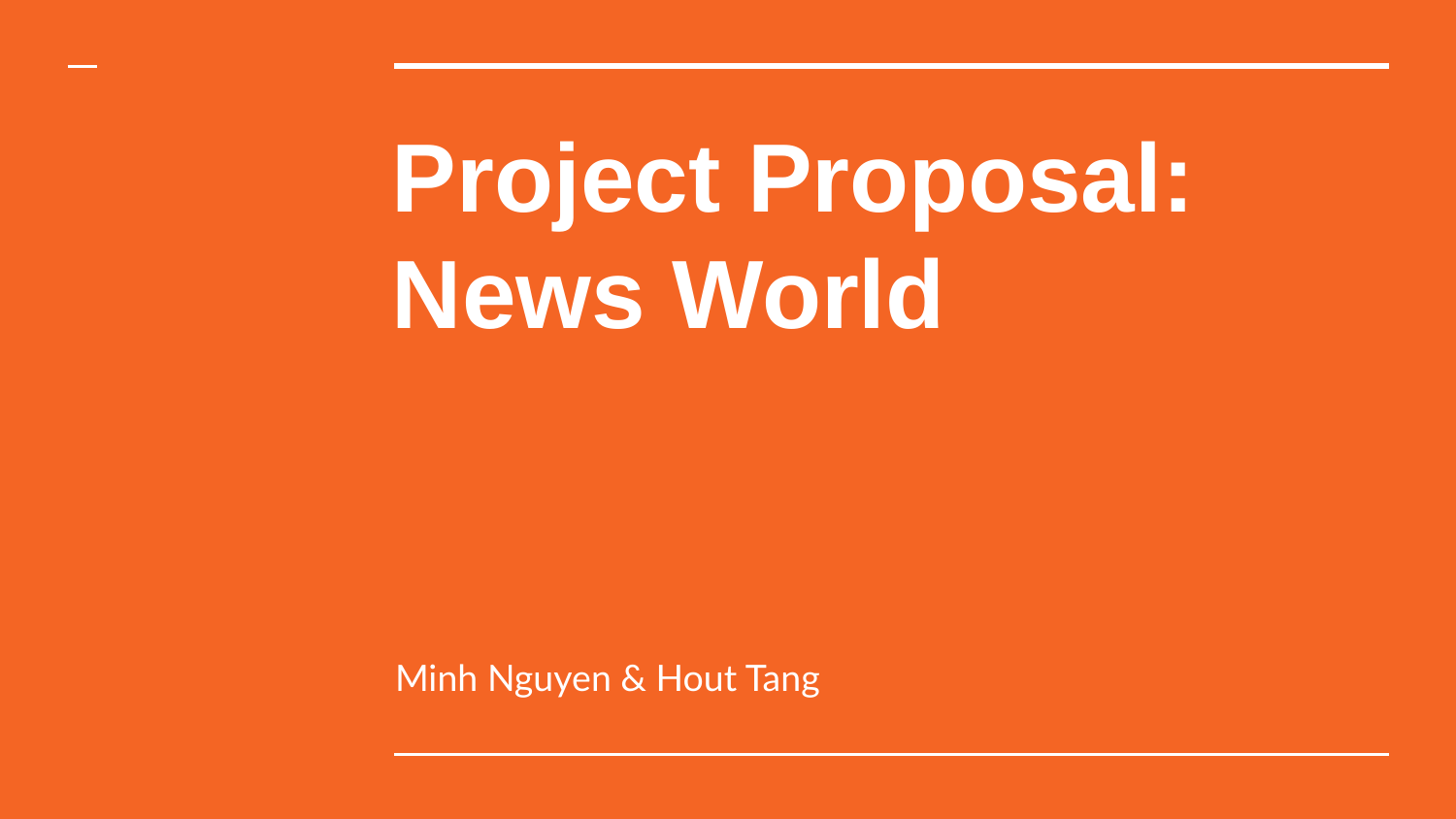

# Project Proposal: News World
Minh Nguyen & Hout Tang